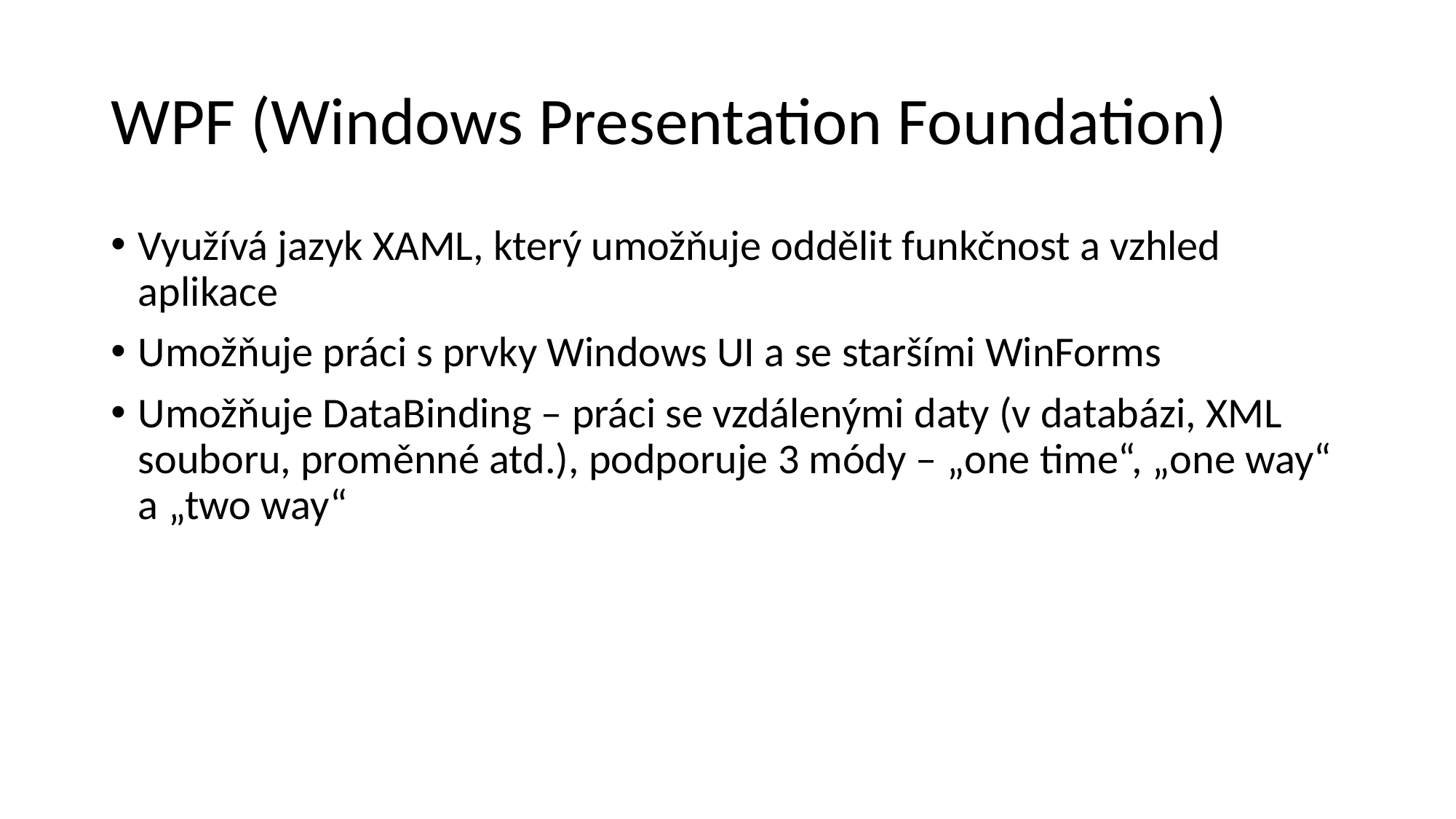

# WPF (Windows Presentation Foundation)
Využívá jazyk XAML, který umožňuje oddělit funkčnost a vzhled aplikace
Umožňuje práci s prvky Windows UI a se staršími WinForms
Umožňuje DataBinding – práci se vzdálenými daty (v databázi, XML souboru, proměnné atd.), podporuje 3 módy – „one time“, „one way“ a „two way“